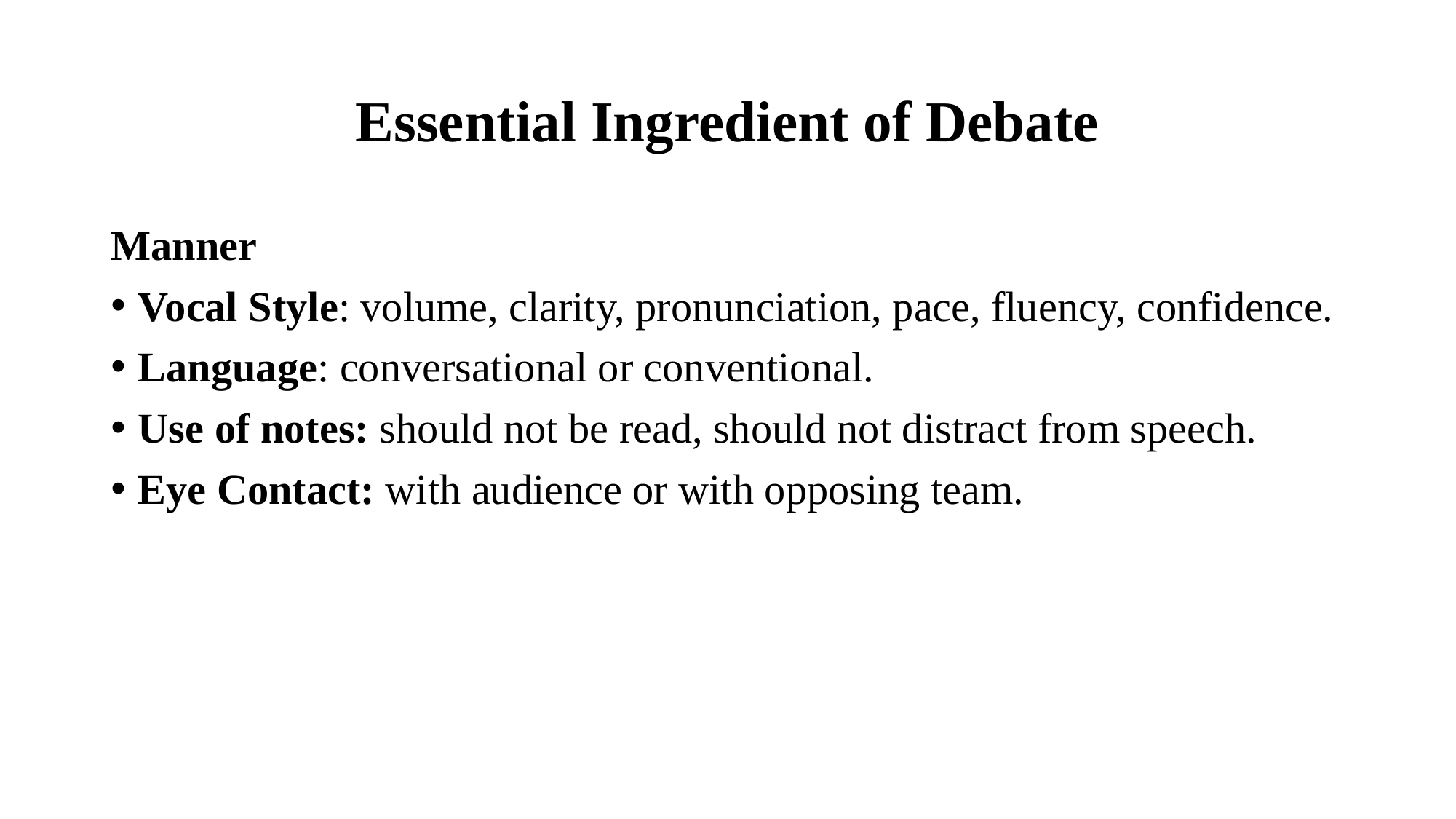

# Essential Ingredient of Debate
Manner
Vocal Style: volume, clarity, pronunciation, pace, fluency, confidence.
Language: conversational or conventional.
Use of notes: should not be read, should not distract from speech.
Eye Contact: with audience or with opposing team.